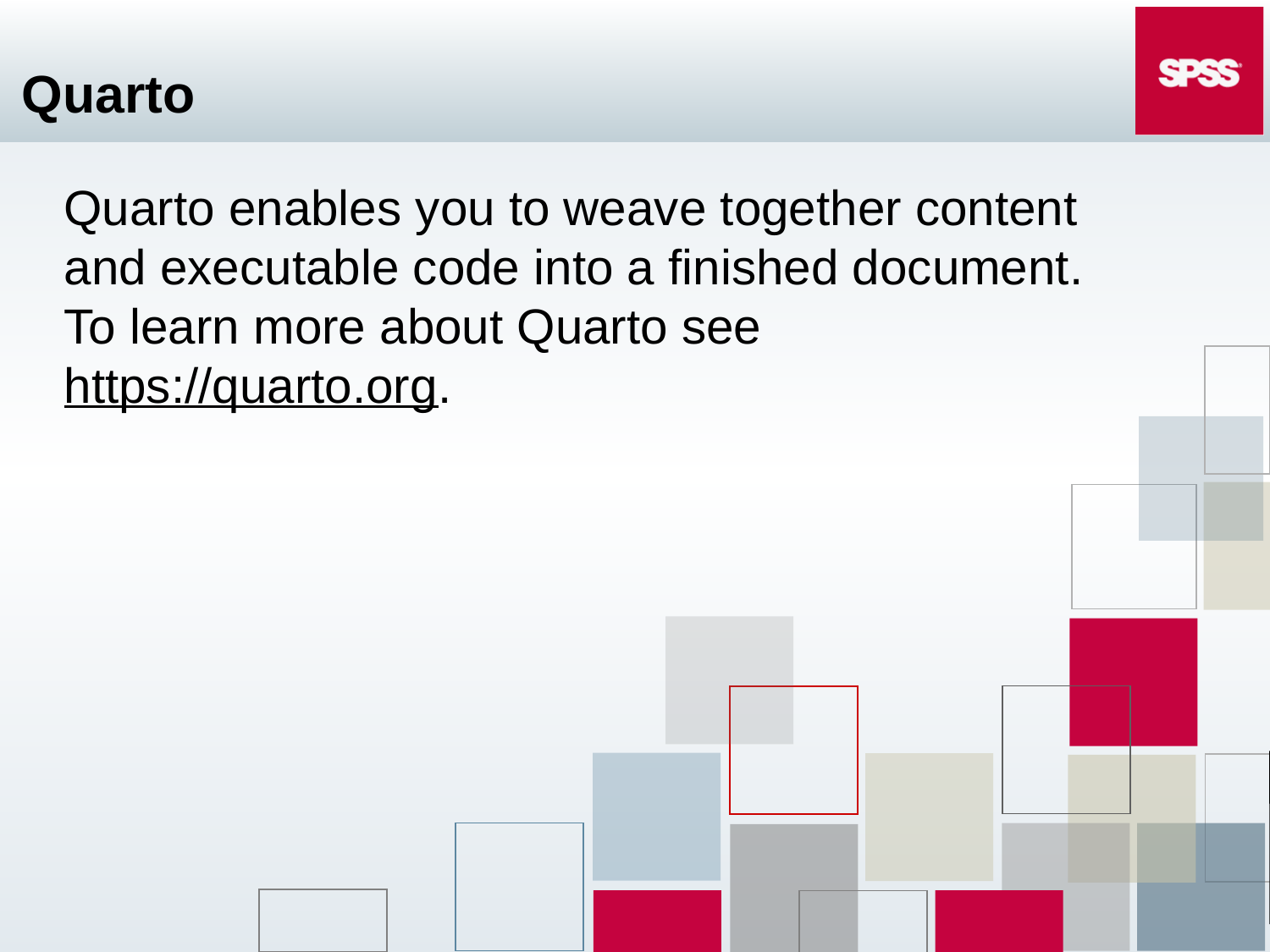

1/2/22

2
# Quarto
Quarto enables you to weave together content and executable code into a finished document. To learn more about Quarto see https://quarto.org.